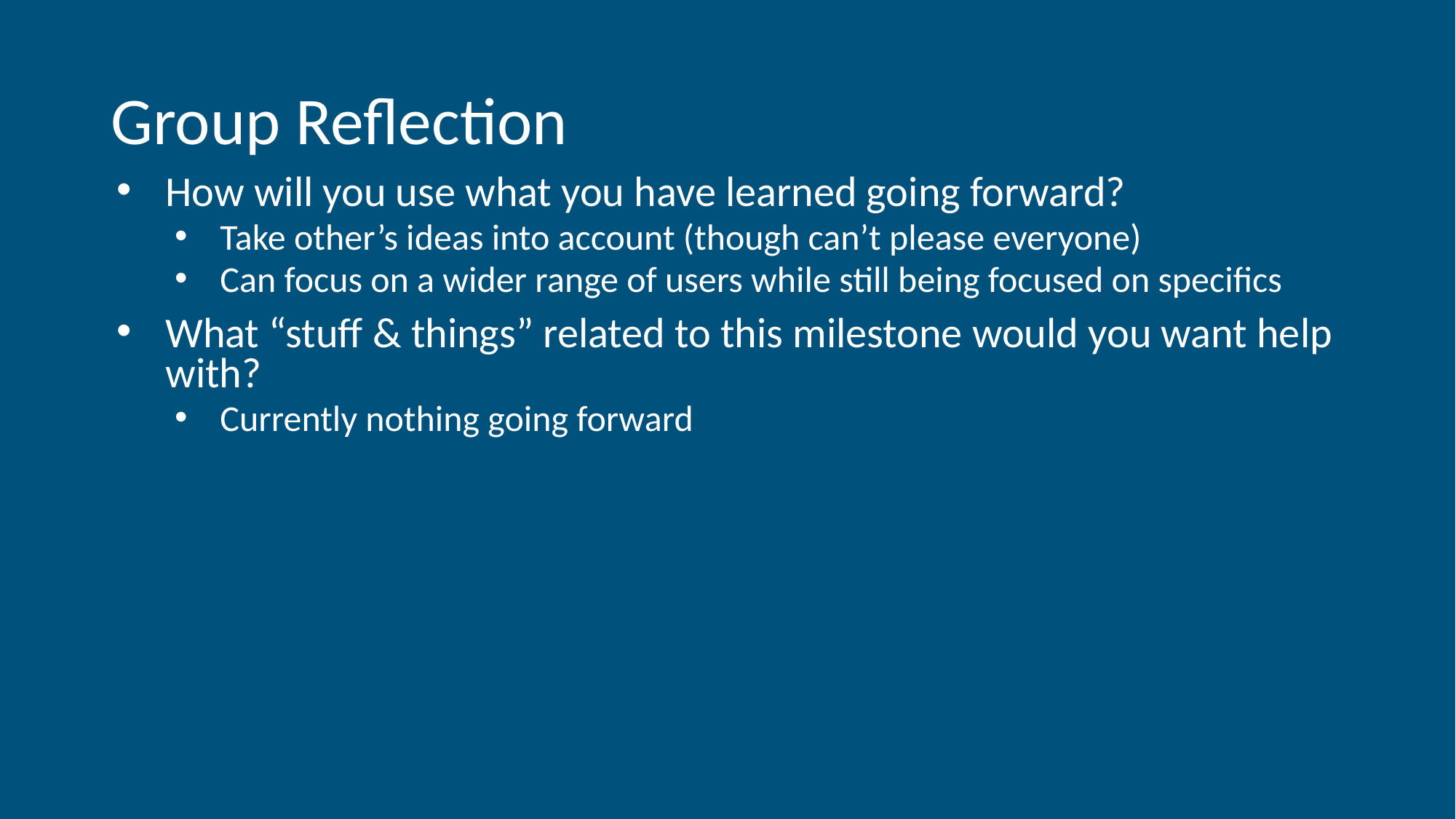

# Group Reflection
How will you use what you have learned going forward?
Take other’s ideas into account (though can’t please everyone)
Can focus on a wider range of users while still being focused on specifics
What “stuff & things” related to this milestone would you want help with?
Currently nothing going forward